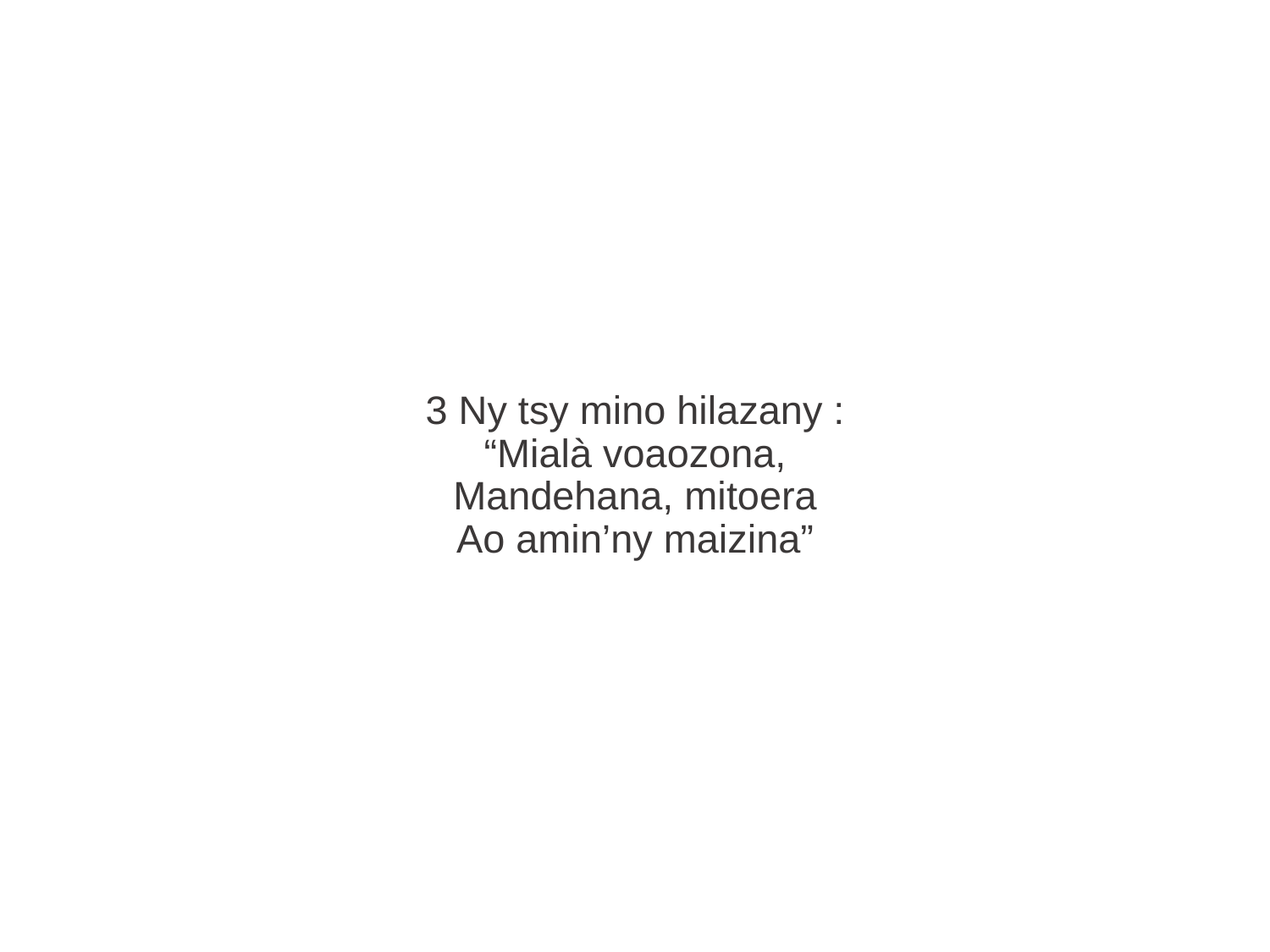

3 Ny tsy mino hilazany :
“Mialà voaozona,
Mandehana, mitoera
Ao amin’ny maizina”